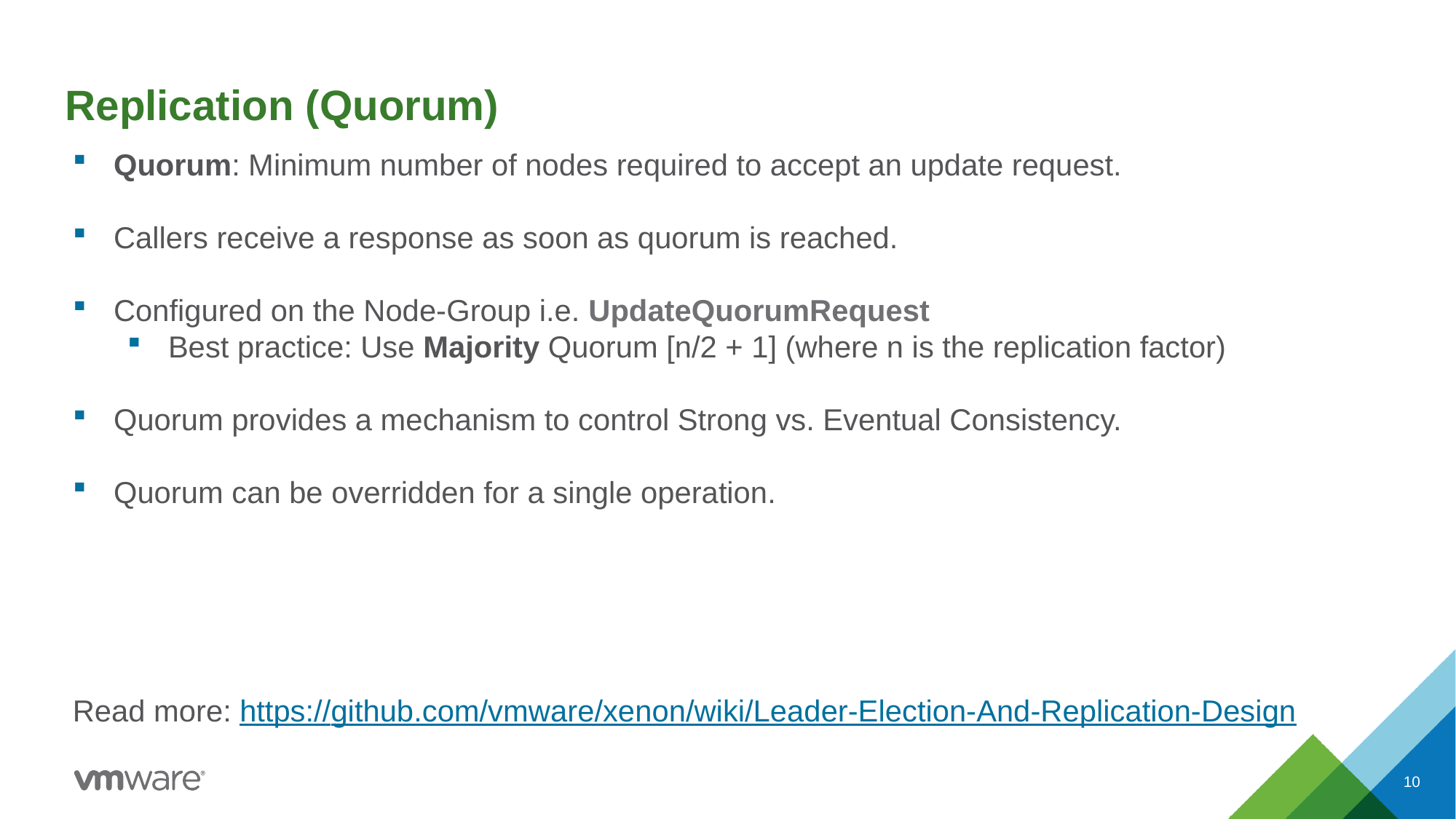

Replication (Quorum)
Quorum: Minimum number of nodes required to accept an update request.

Callers receive a response as soon as quorum is reached.

Configured on the Node-Group i.e. UpdateQuorumRequest
Best practice: Use Majority Quorum [n/2 + 1] (where n is the replication factor)

Quorum provides a mechanism to control Strong vs. Eventual Consistency.

Quorum can be overridden for a single operation.

Read more: https://github.com/vmware/xenon/wiki/Leader-Election-And-Replication-Design
10